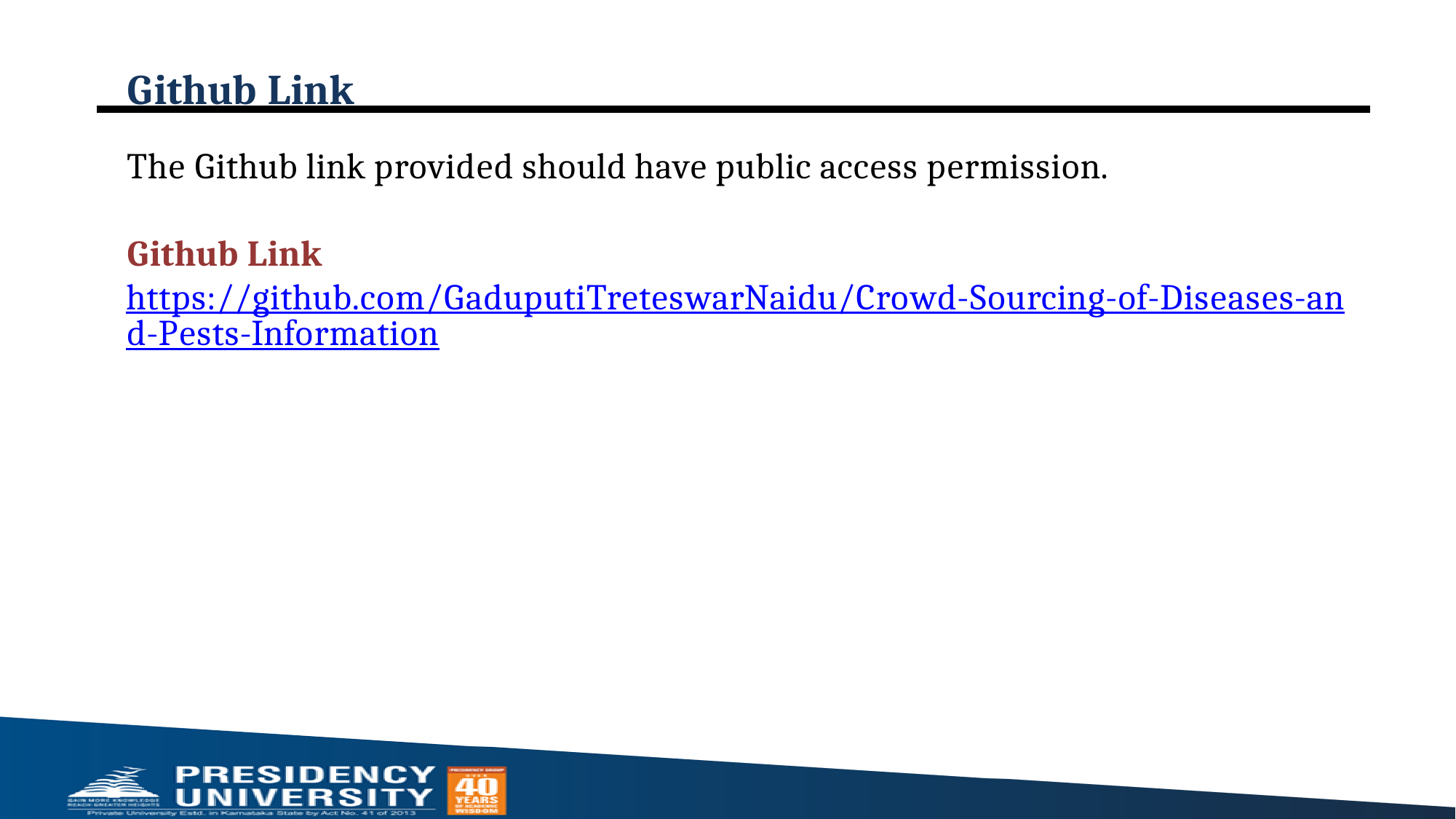

# Github Link

The Github link provided should have public access permission.

Github Link
https://github.com/GaduputiTreteswarNaidu/Crowd-Sourcing-of-Diseases-and-Pests-Information